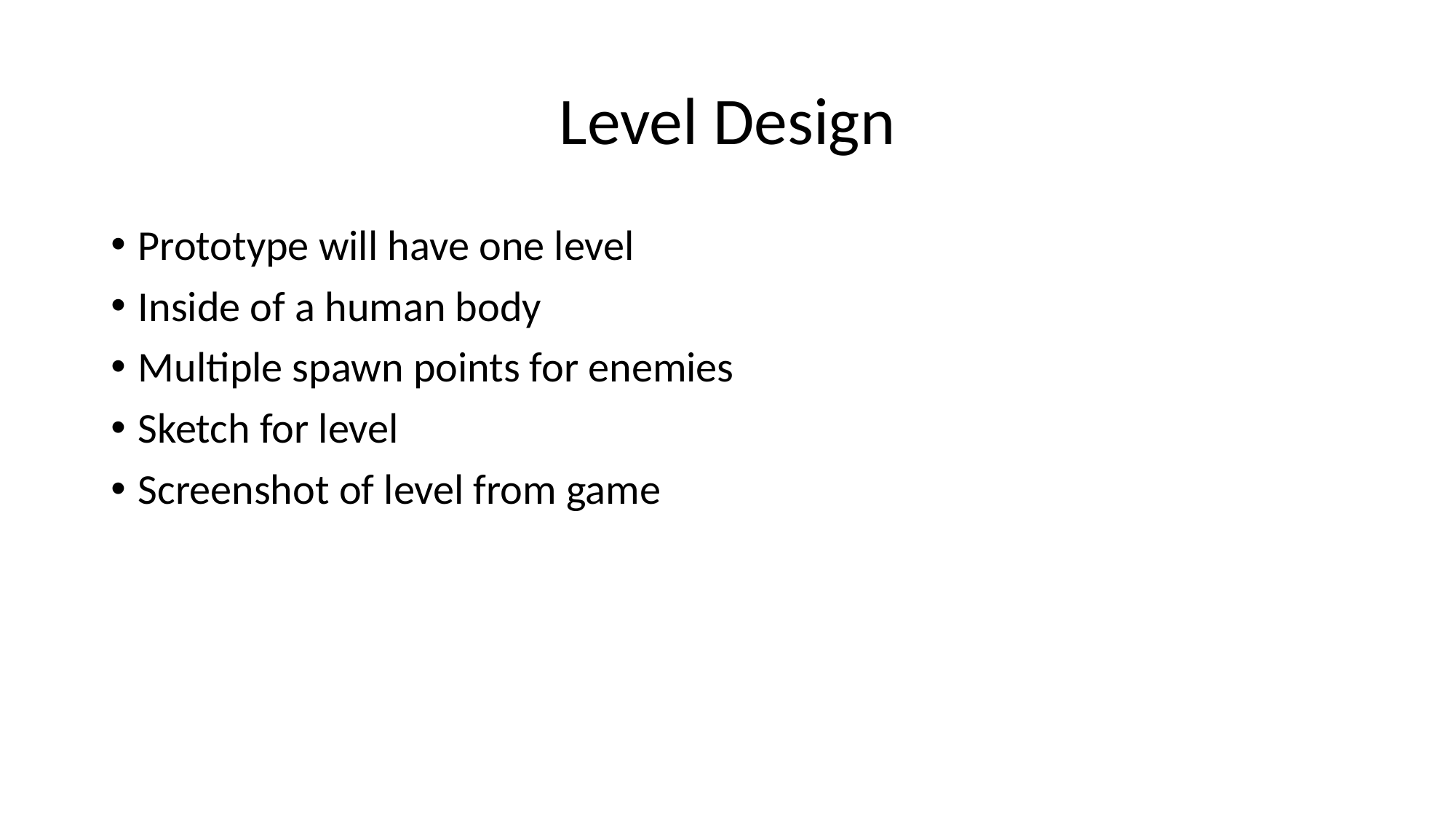

# Level Design
Prototype will have one level
Inside of a human body
Multiple spawn points for enemies
Sketch for level
Screenshot of level from game